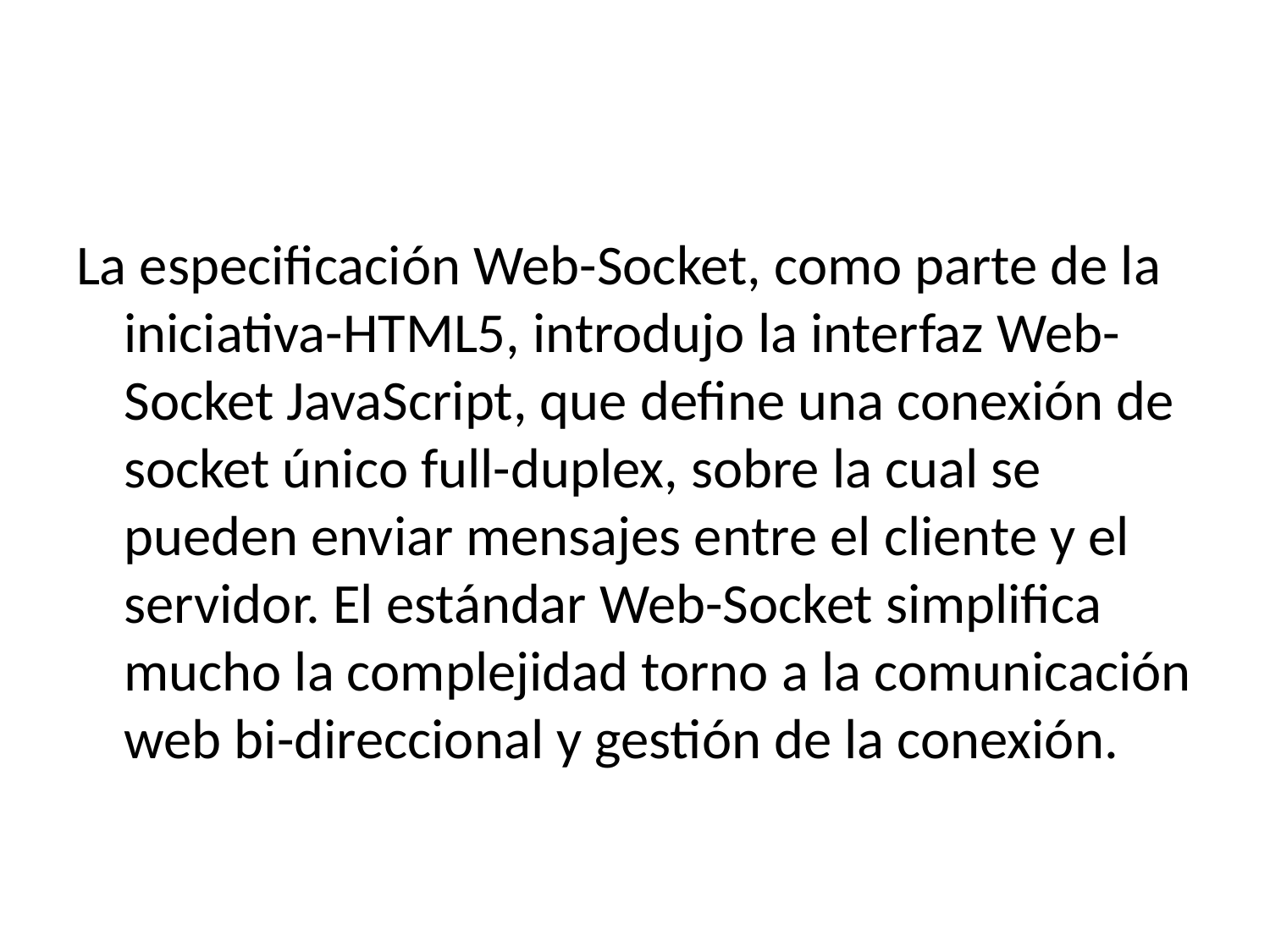

#
La especificación Web-Socket, como parte de la iniciativa-HTML5, introdujo la interfaz Web-Socket JavaScript, que define una conexión de socket único full-duplex, sobre la cual se pueden enviar mensajes entre el cliente y el servidor. El estándar Web-Socket simplifica mucho la complejidad torno a la comunicación web bi-direccional y gestión de la conexión.